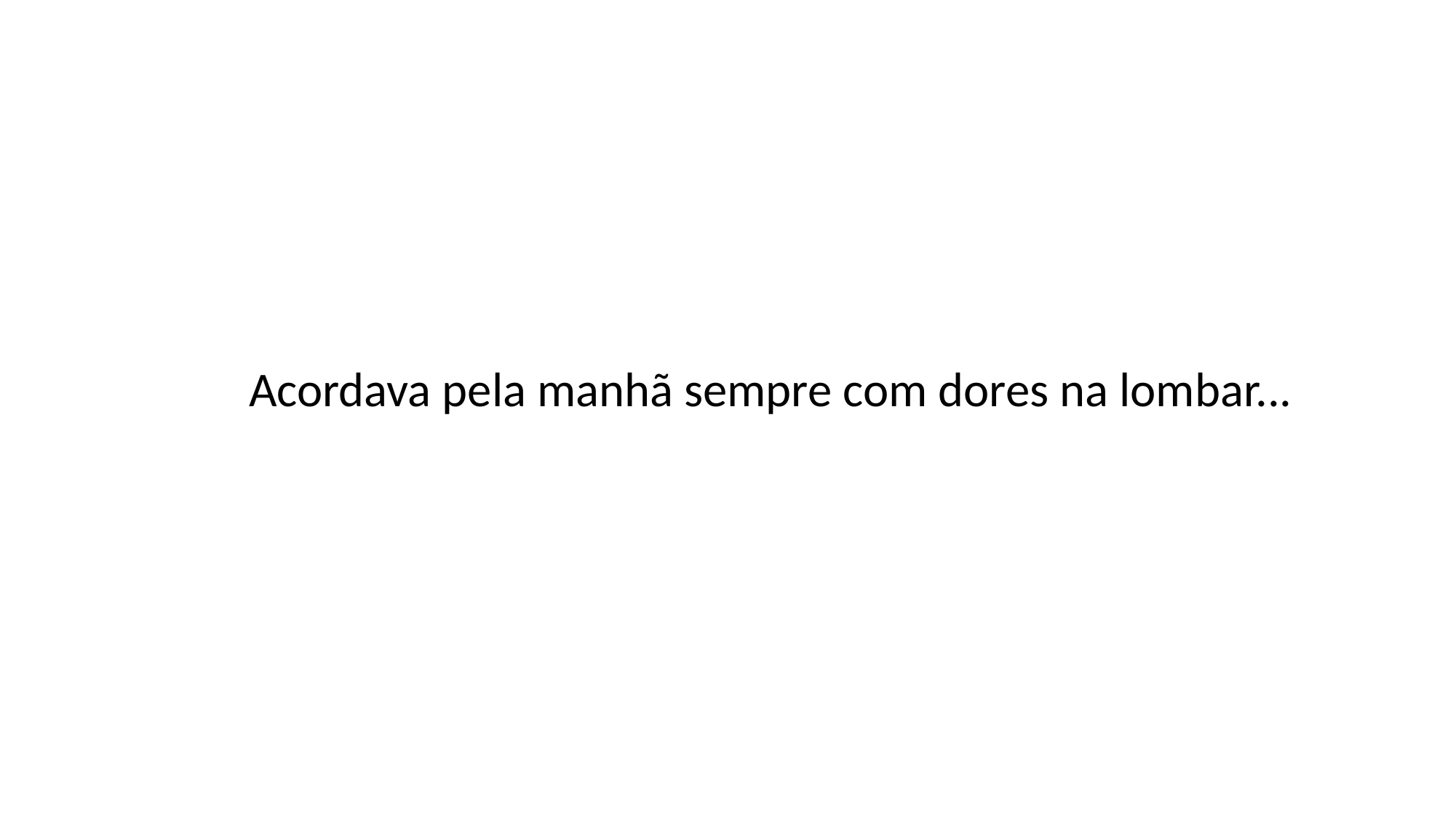

Acordava pela manhã sempre com dores na lombar...